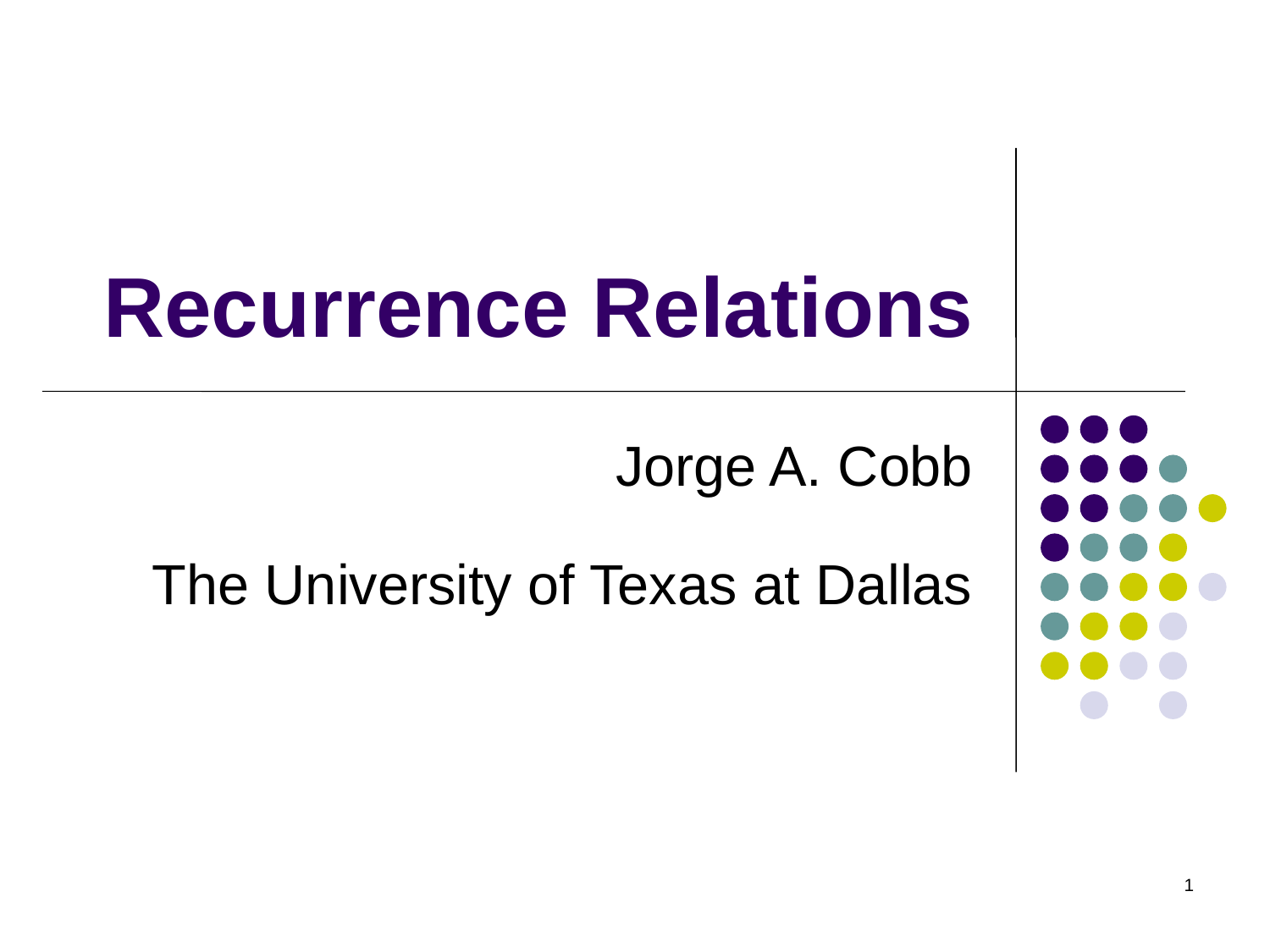

# Recurrence Relations
Jorge A. Cobb

The University of Texas at Dallas
1